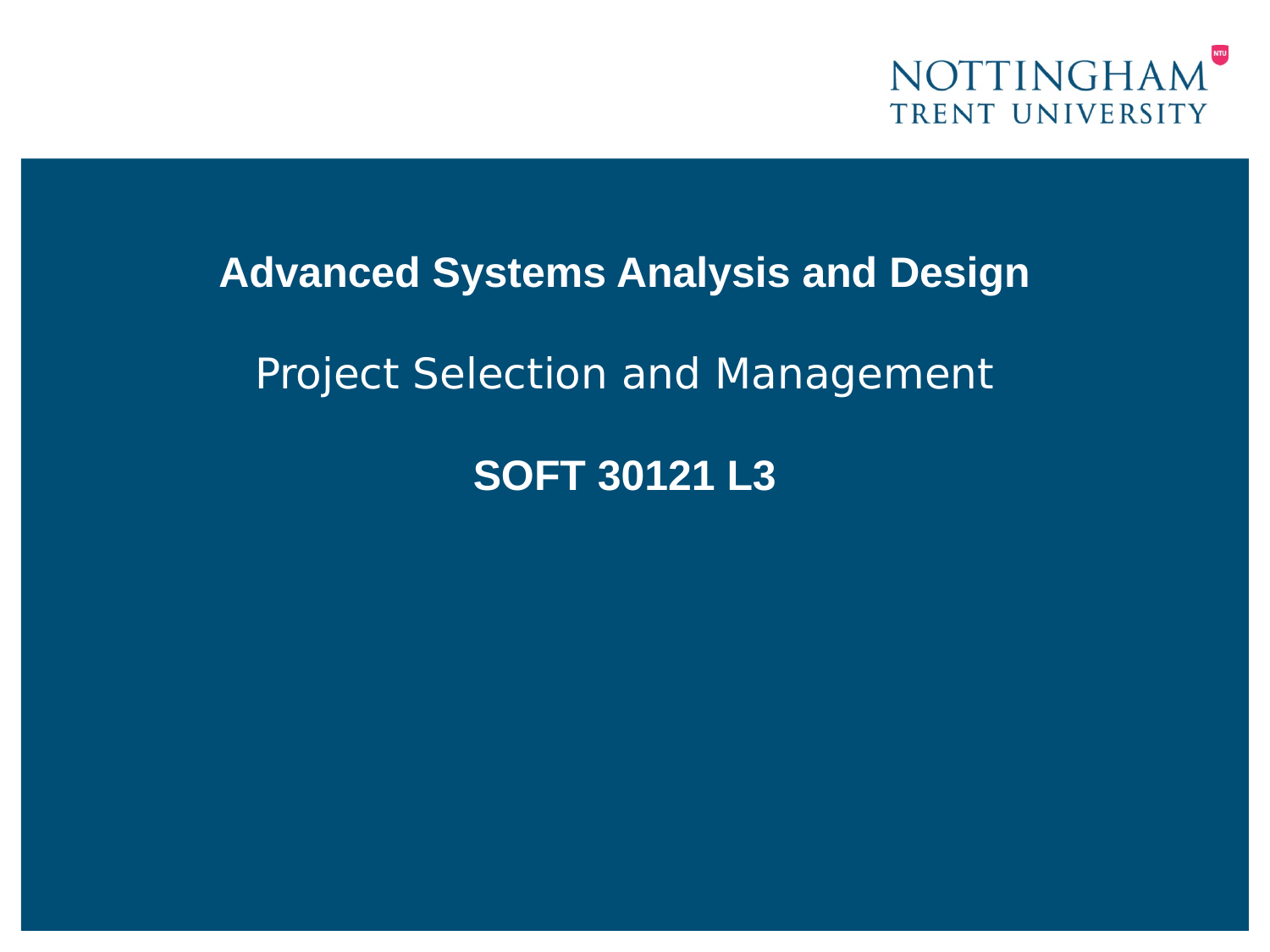

# Advanced Systems Analysis and Design Project Selection and Management SOFT 30121 L3